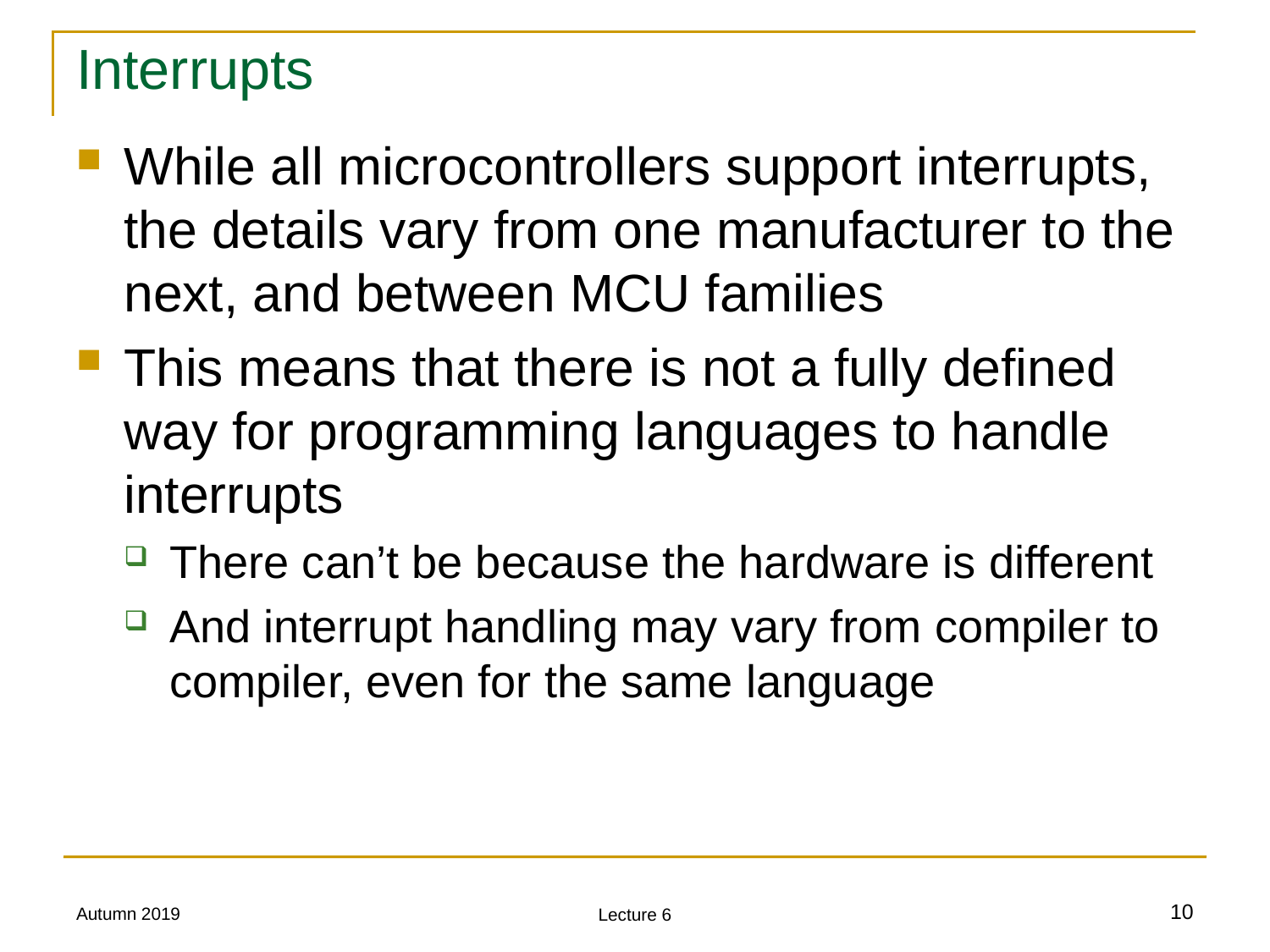

# Interrupts
While all microcontrollers support interrupts, the details vary from one manufacturer to the next, and between MCU families
This means that there is not a fully defined way for programming languages to handle interrupts
There can’t be because the hardware is different
And interrupt handling may vary from compiler to compiler, even for the same language
Autumn 2019
10
Lecture 6